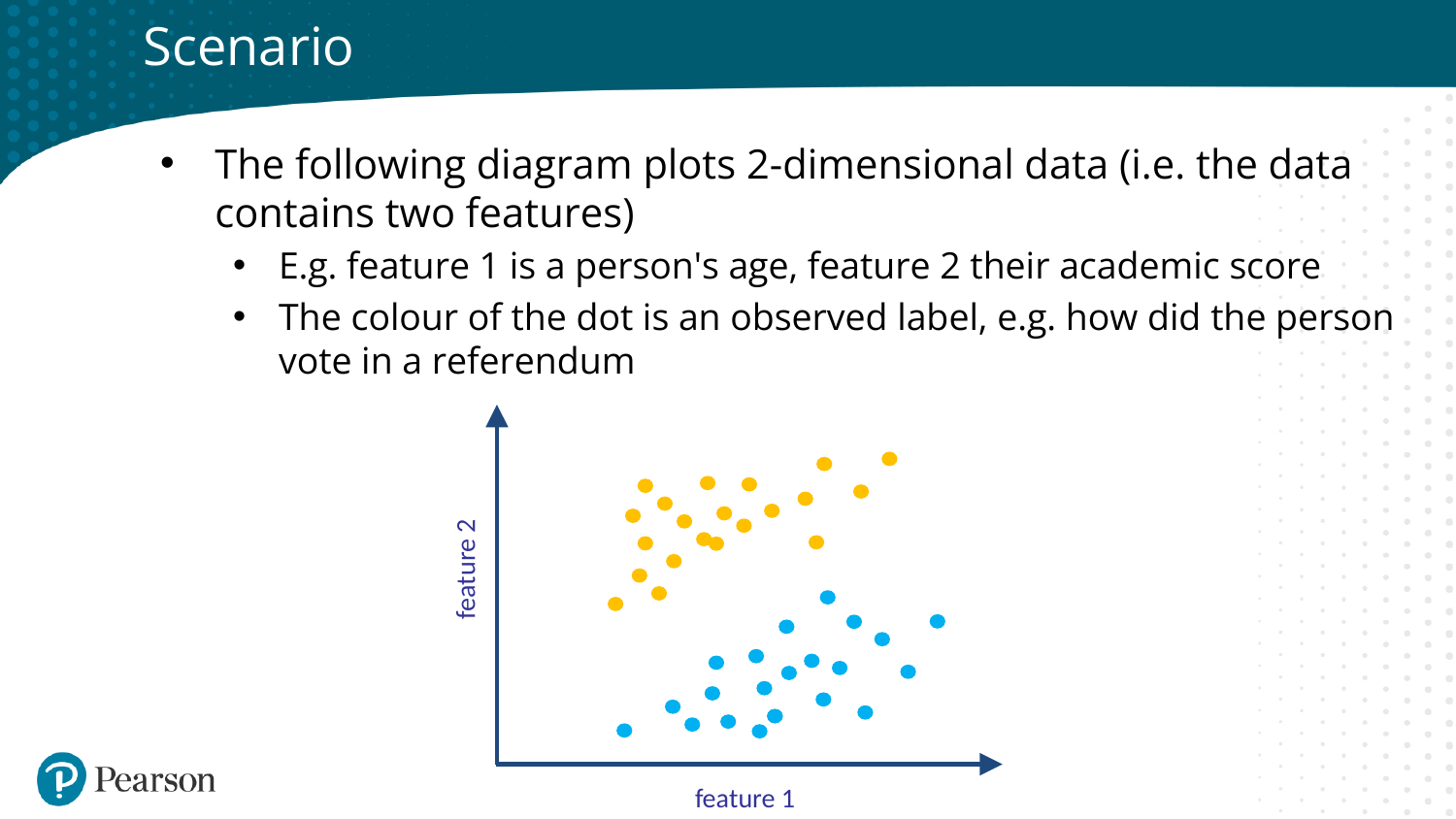

# Scenario
The following diagram plots 2-dimensional data (i.e. the data contains two features)
E.g. feature 1 is a person's age, feature 2 their academic score
The colour of the dot is an observed label, e.g. how did the person vote in a referendum

feature 2

feature 1